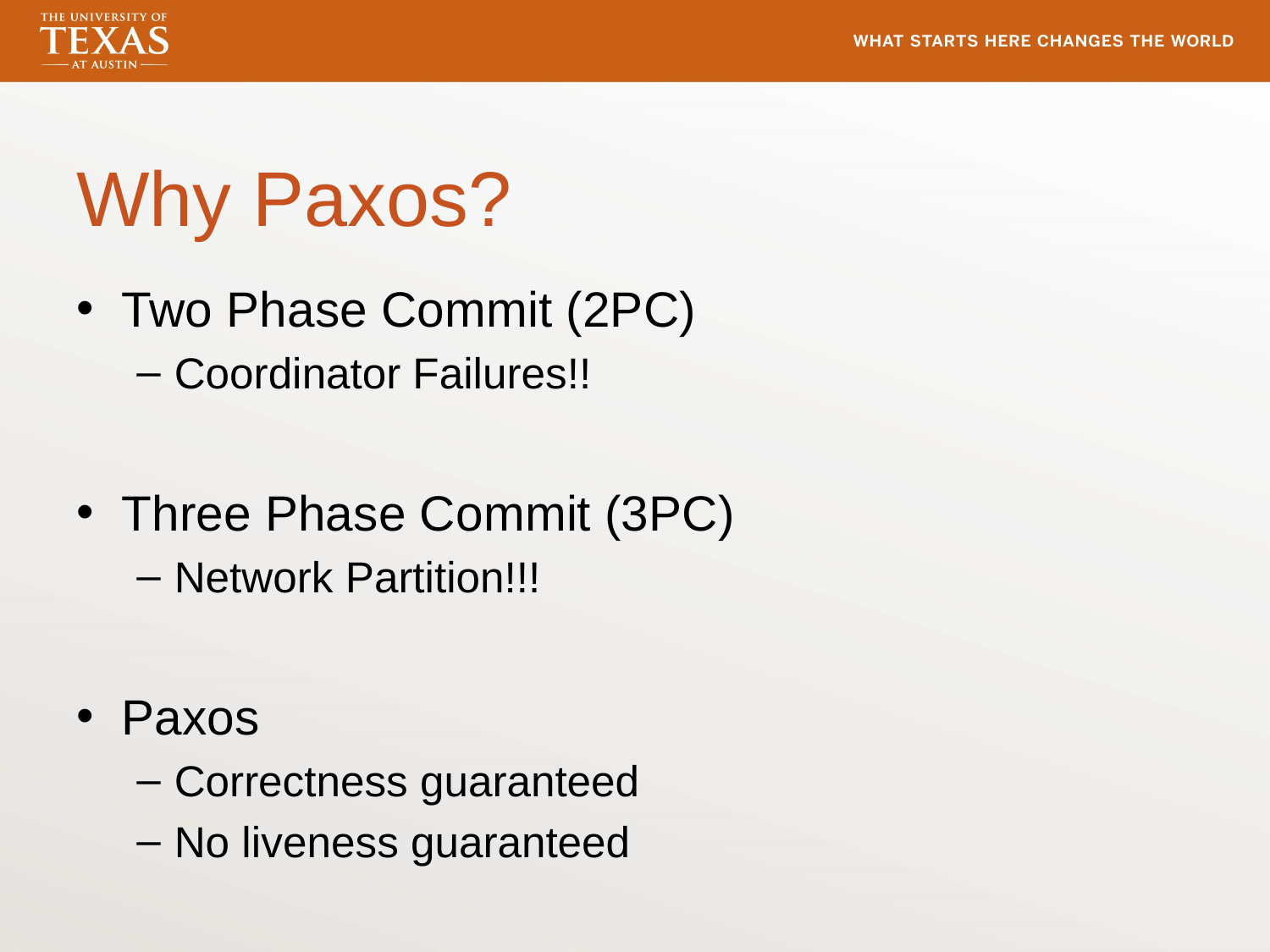

# Why Paxos?
Two Phase Commit (2PC)
Coordinator Failures!!

Three Phase Commit (3PC)
Network Partition!!!

Paxos
Correctness guaranteed
No liveness guaranteed